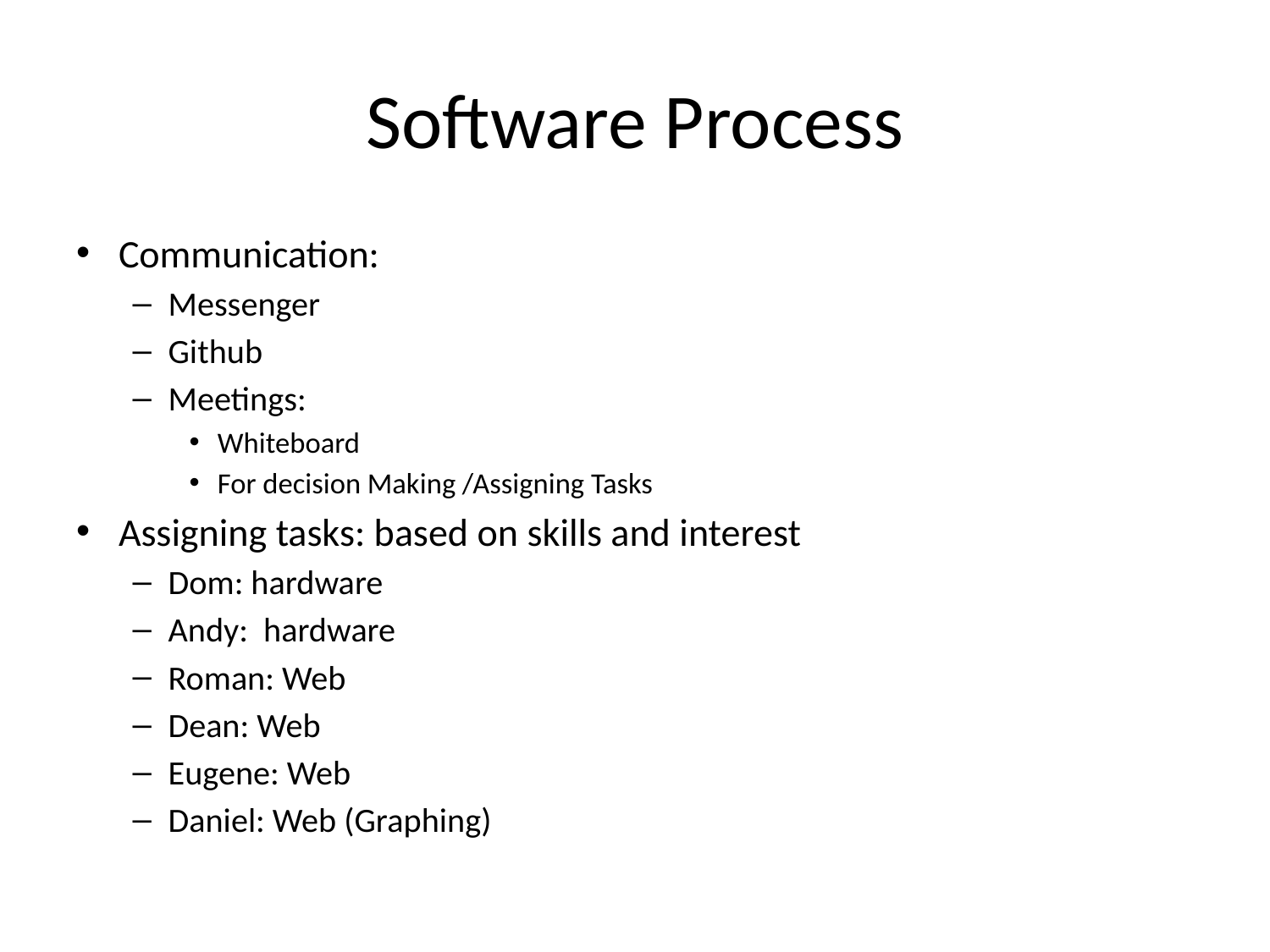

# Software Process
Communication:
Messenger
Github
Meetings:
Whiteboard
For decision Making /Assigning Tasks
Assigning tasks: based on skills and interest
Dom: hardware
Andy:  hardware
Roman: Web
Dean: Web
Eugene: Web
Daniel: Web (Graphing)